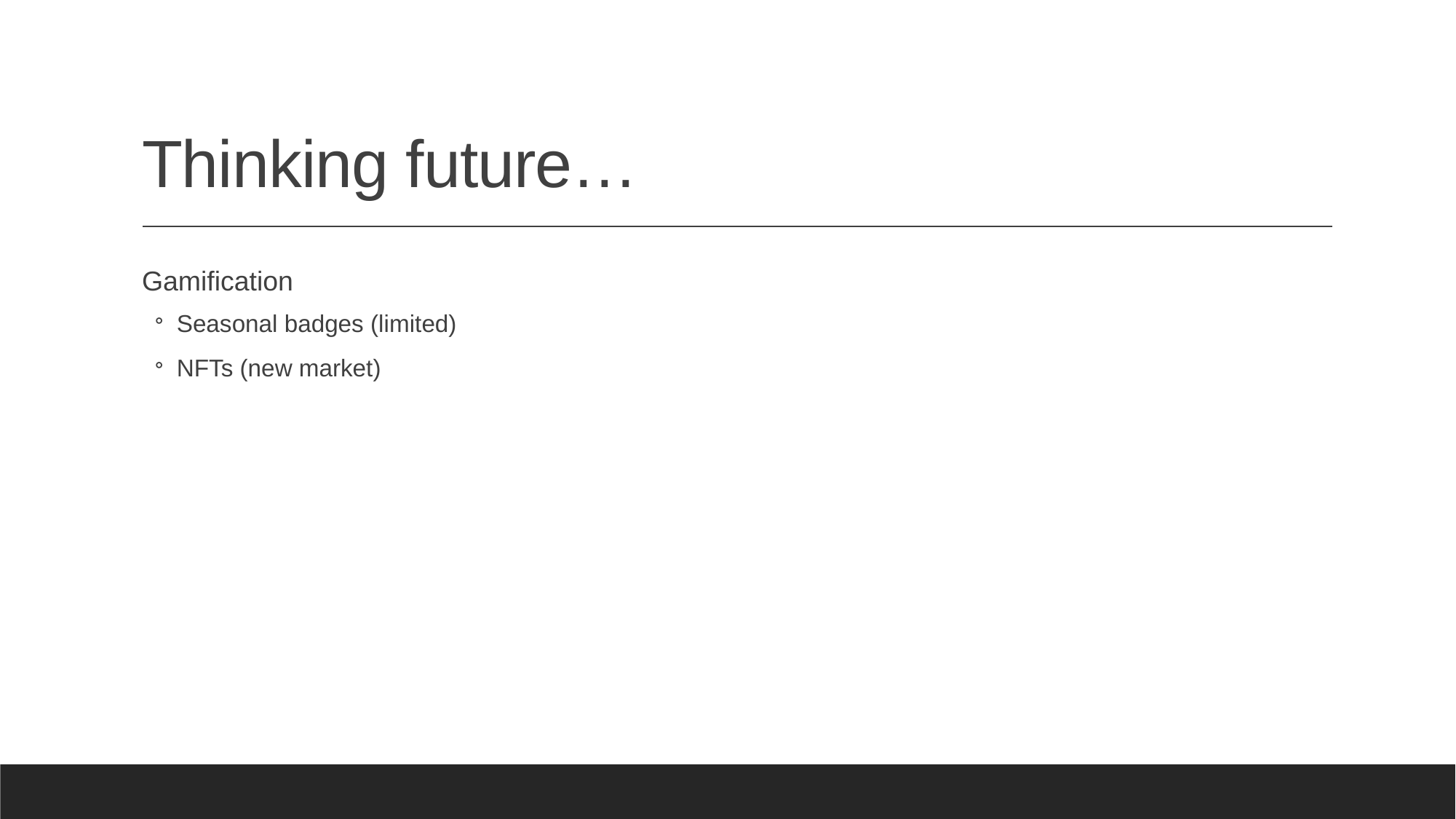

# Thinking future…
Gamification
Seasonal badges (limited)
NFTs (new market)